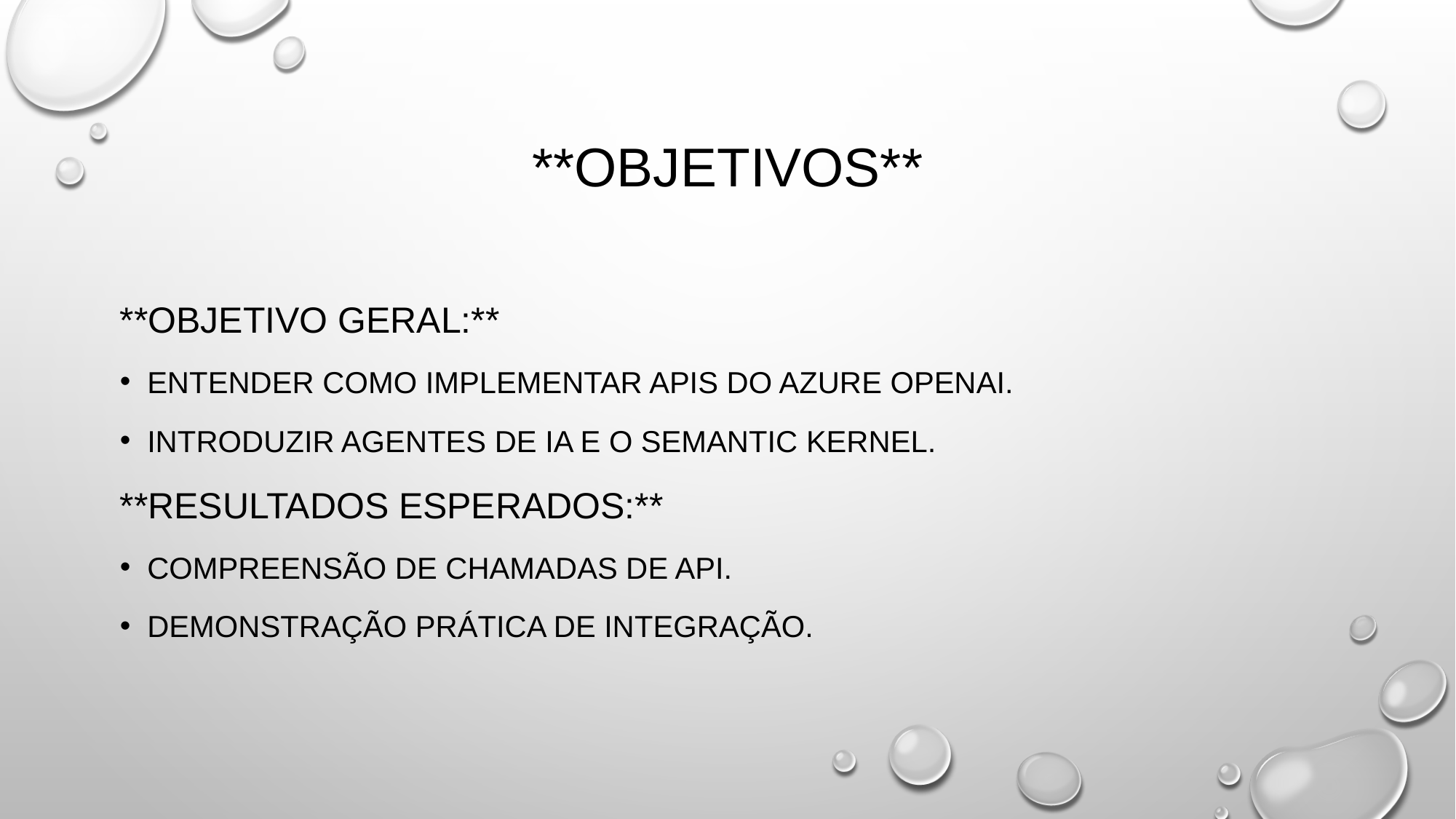

# **Objetivos**
**Objetivo Geral:**
Entender como implementar APIs do Azure OpenAI.
Introduzir agentes de IA e o Semantic Kernel.
**Resultados Esperados:**
Compreensão de chamadas de API.
Demonstração prática de integração.